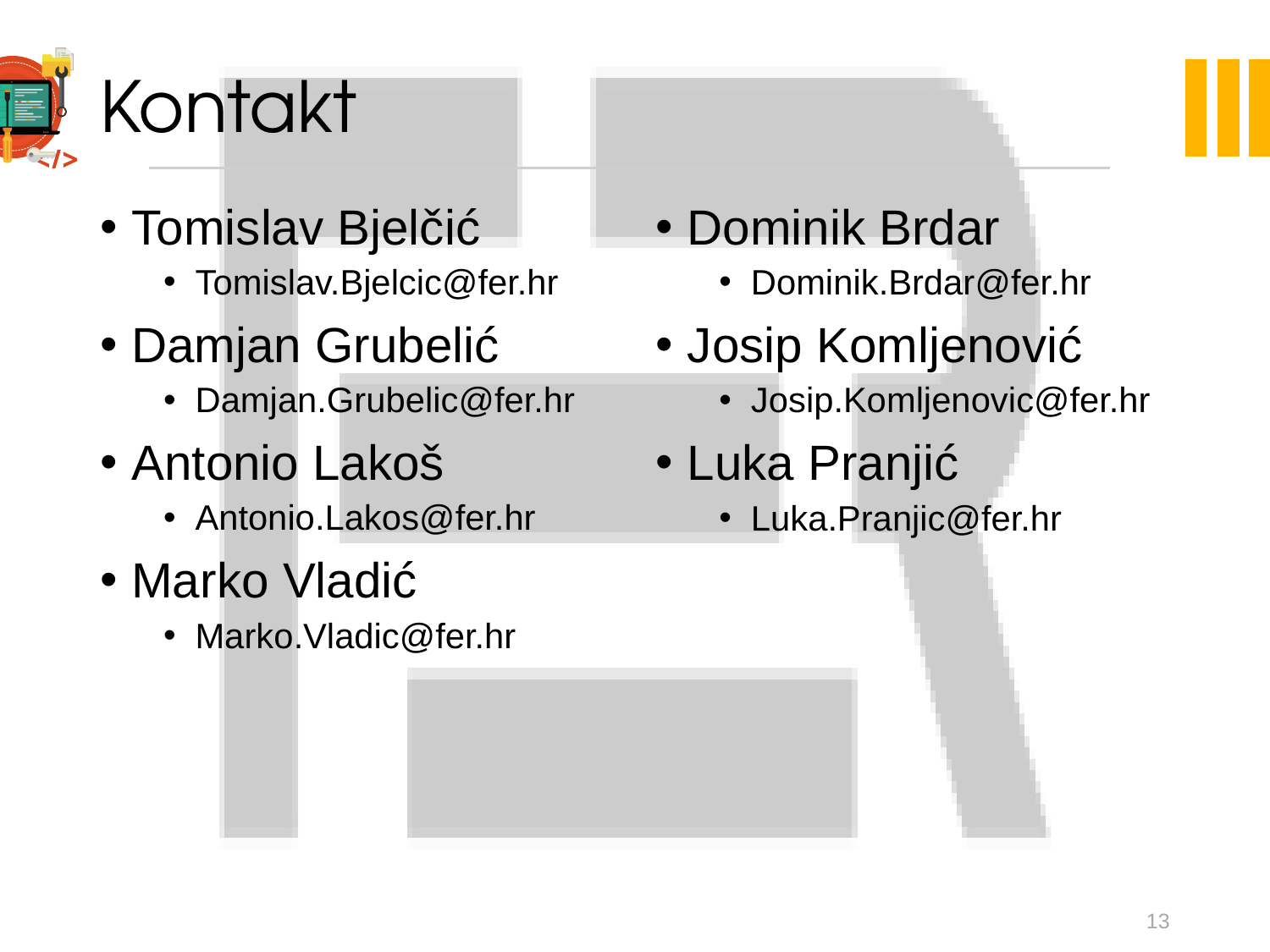

# Kontakt
Tomislav Bjelčić
Tomislav.Bjelcic@fer.hr
Damjan Grubelić
Damjan.Grubelic@fer.hr
Antonio Lakoš
Antonio.Lakos@fer.hr
Marko Vladić
Marko.Vladic@fer.hr
Dominik Brdar
Dominik.Brdar@fer.hr
Josip Komljenović
Josip.Komljenovic@fer.hr
Luka Pranjić
Luka.Pranjic@fer.hr
13